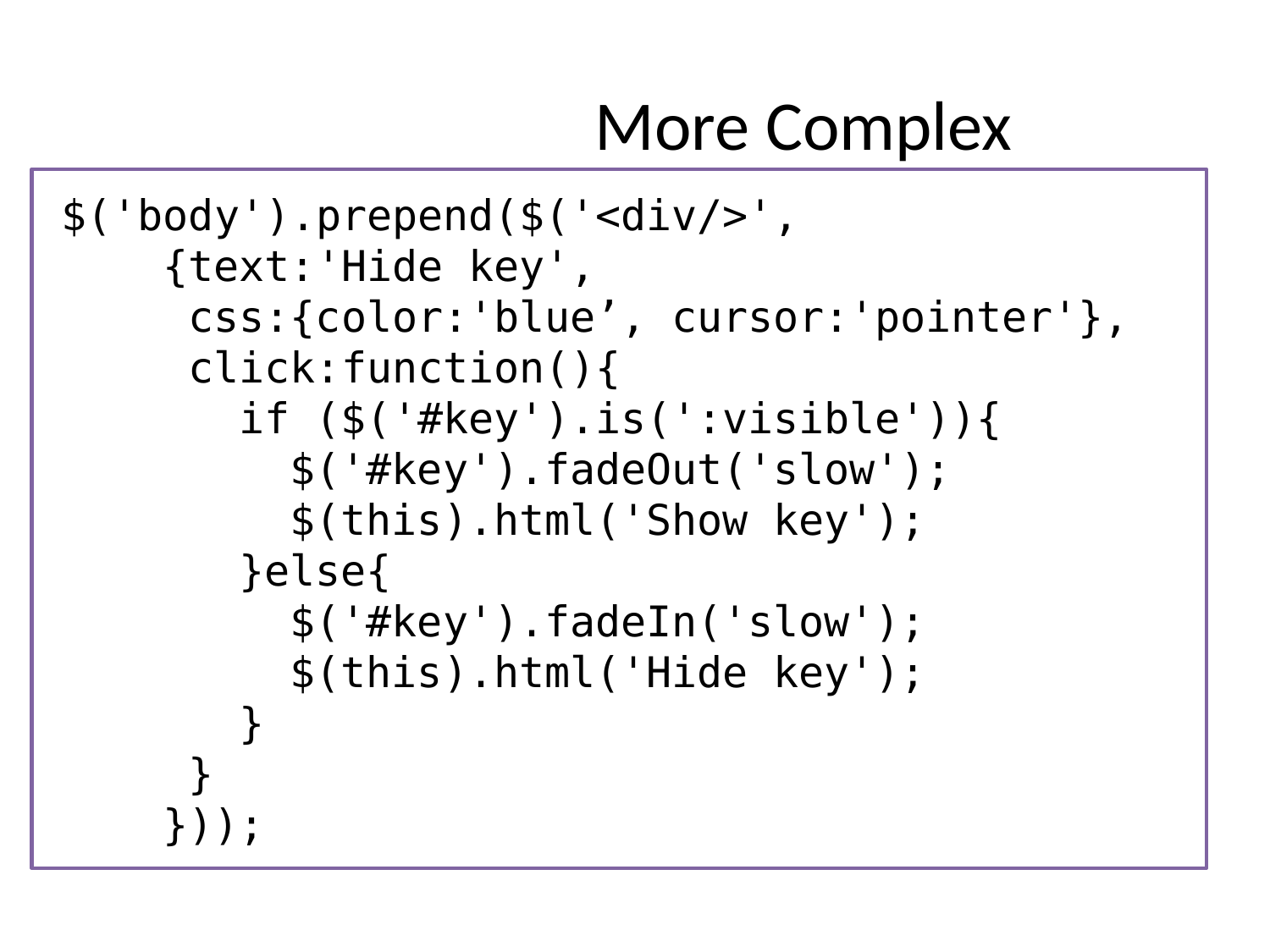

# More Complex
$('body').prepend($('<div/>',
    {text:'Hide key',
     css:{color:'blue’, cursor:'pointer'},
     click:function(){
       if ($('#key').is(':visible')){
         $('#key').fadeOut('slow');
         $(this).html('Show key');
       }else{
         $('#key').fadeIn('slow');
         $(this).html('Hide key');
       }
     }
    }));